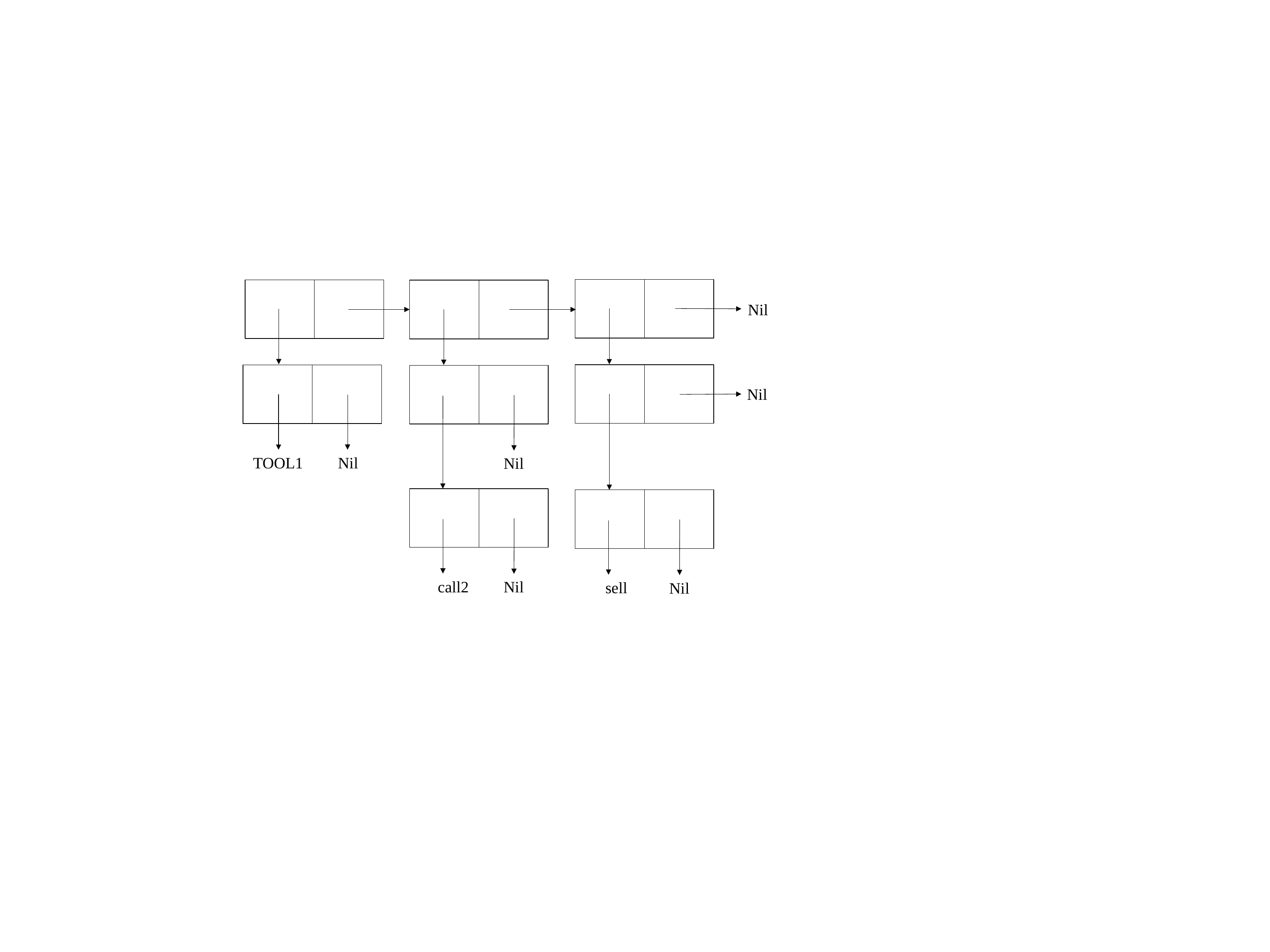

Nil

Nil
TOOL1
Nil
Nil

call2
Nil
sell
Nil